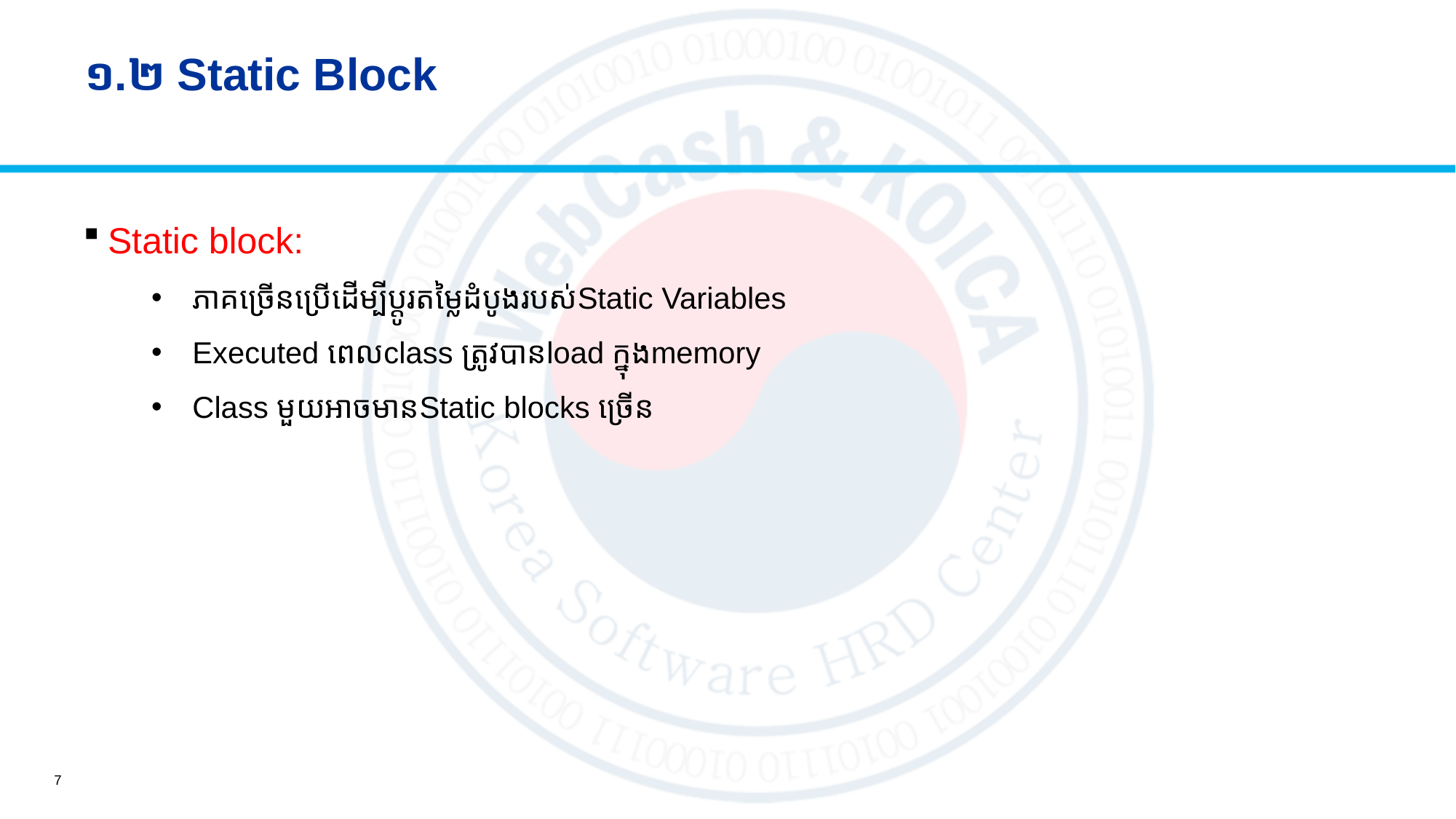

# ១.២ Static Block
Static block:
ភាគច្រើនប្រើដើម្បីប្ដូរតម្លៃដំបូងរបស់Static Variables
Executed ពេលclass ត្រូវបានload ក្នុងmemory
Class មួយអាចមានStatic blocks ច្រើន

7